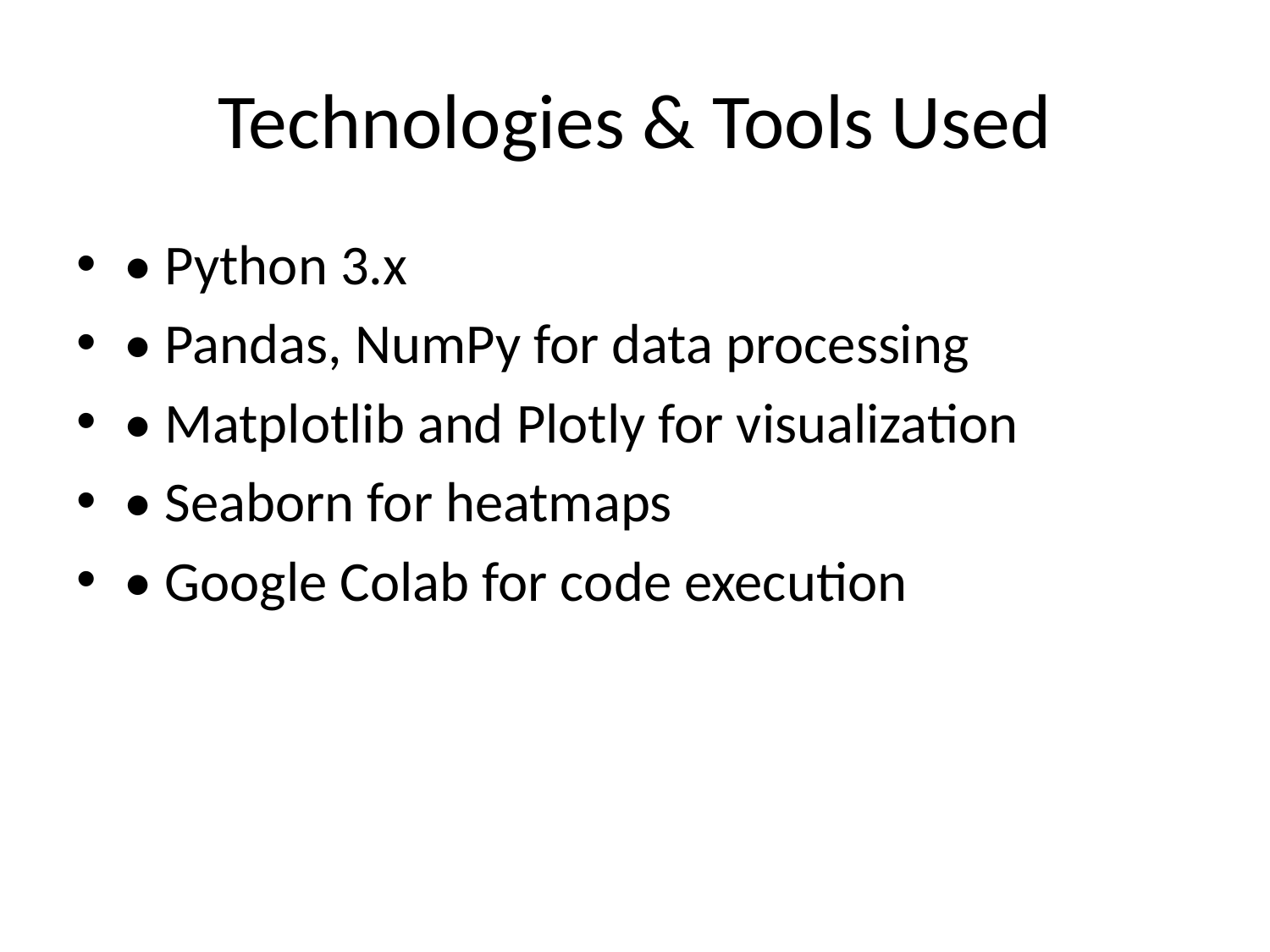

# Technologies & Tools Used
• Python 3.x
• Pandas, NumPy for data processing
• Matplotlib and Plotly for visualization
• Seaborn for heatmaps
• Google Colab for code execution